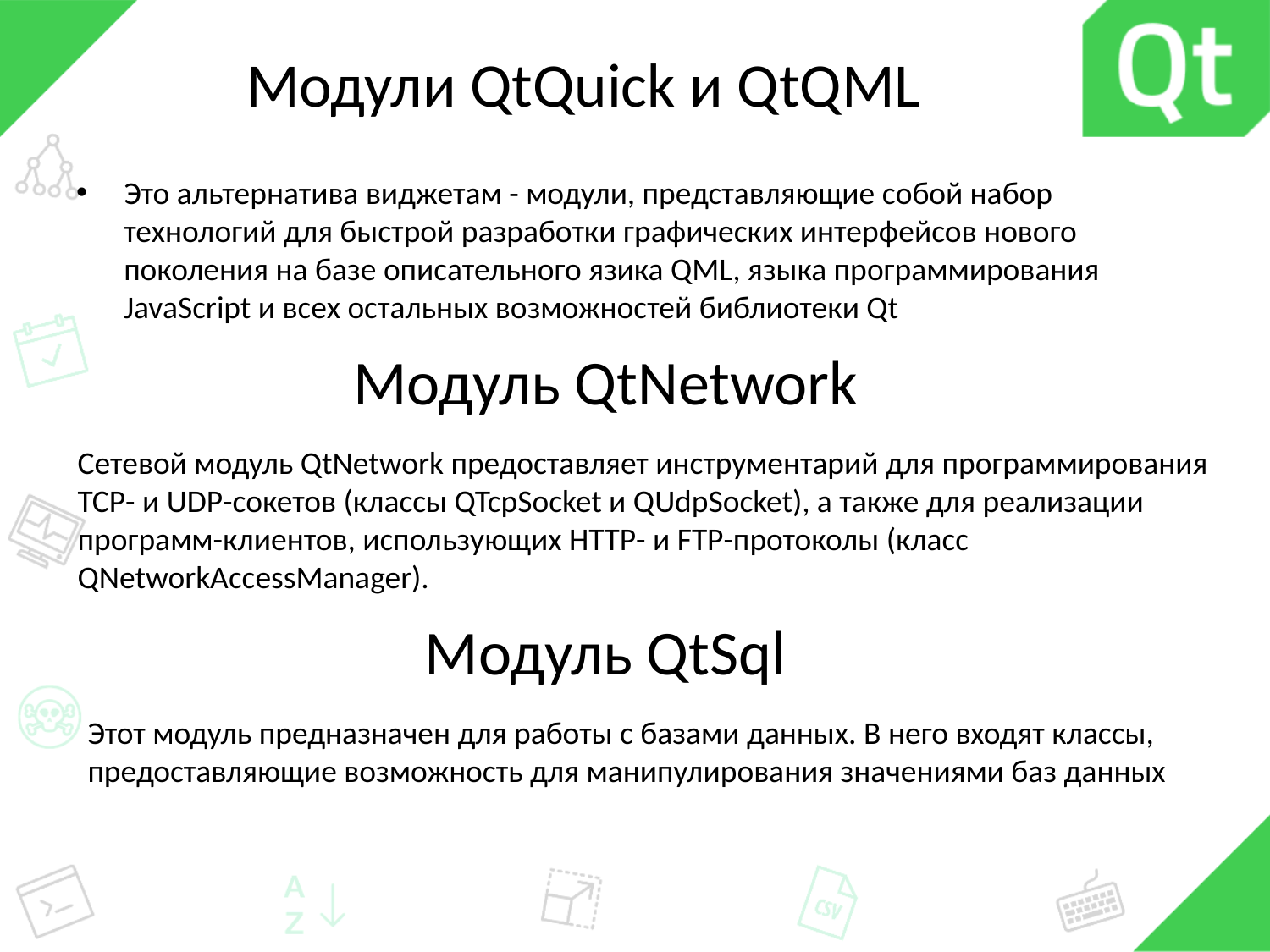

# Модули QtQuick и QtQML
Это альтернатива виджетам - модули, представляющие собой набор технологий для быстрой разработки графических интерфейсов нового поколения на базе описательного язика QML, языка программирования JavaScript и всех остальных возможностей библиотеки Qt

Модуль QtNetwork
Сетевой модуль QtNetwork предоставляет инструментарий для программирования ТСР- и UDР-сокетов (классы QTcpSocket и QUdpSocket), а также для реализации программ-клиентов, использующих НТТР- и FТР-протоколы (класс QNetworkAccessManager).

Модуль QtSql
Этот модуль предназначен для работы с базами данных. В него входят классы, предоставляющие возможность для манипулирования значениями баз данных